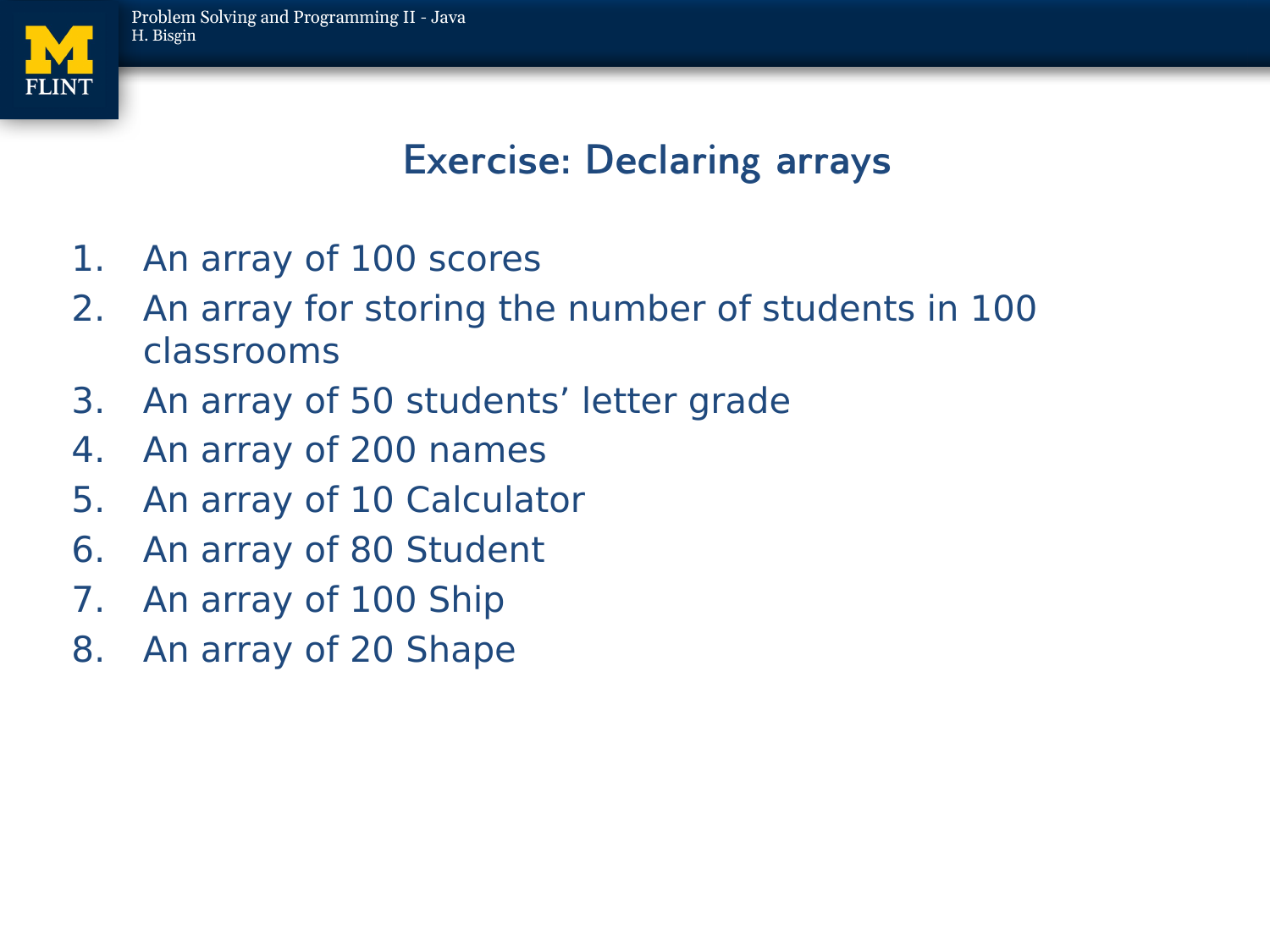

# Exercise: Declaring arrays
An array of 100 scores
An array for storing the number of students in 100 classrooms
An array of 50 students’ letter grade
An array of 200 names
An array of 10 Calculator
An array of 80 Student
An array of 100 Ship
An array of 20 Shape